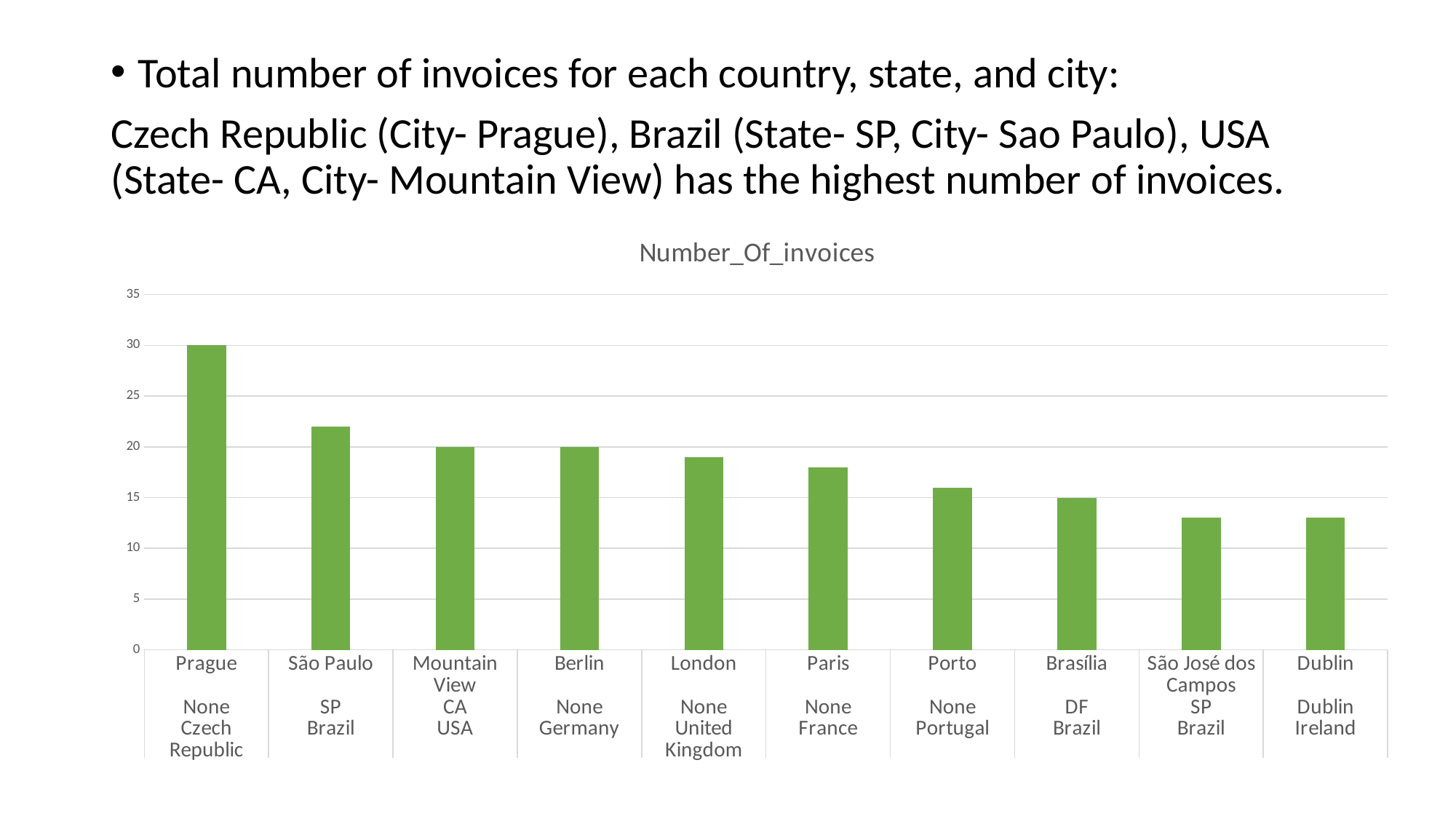

Total number of invoices for each country, state, and city:
Czech Republic (City- Prague), Brazil (State- SP, City- Sao Paulo), USA (State- CA, City- Mountain View) has the highest number of invoices.

### Chart:

| Category | Number_Of_invoices |
|---|---|
| Prague | 30.0 |
| São Paulo | 22.0 |
| Mountain View | 20.0 |
| Berlin | 20.0 |
| London | 19.0 |
| Paris | 18.0 |
| Porto | 16.0 |
| Brasília | 15.0 |
| São José dos Campos | 13.0 |
| Dublin | 13.0 |